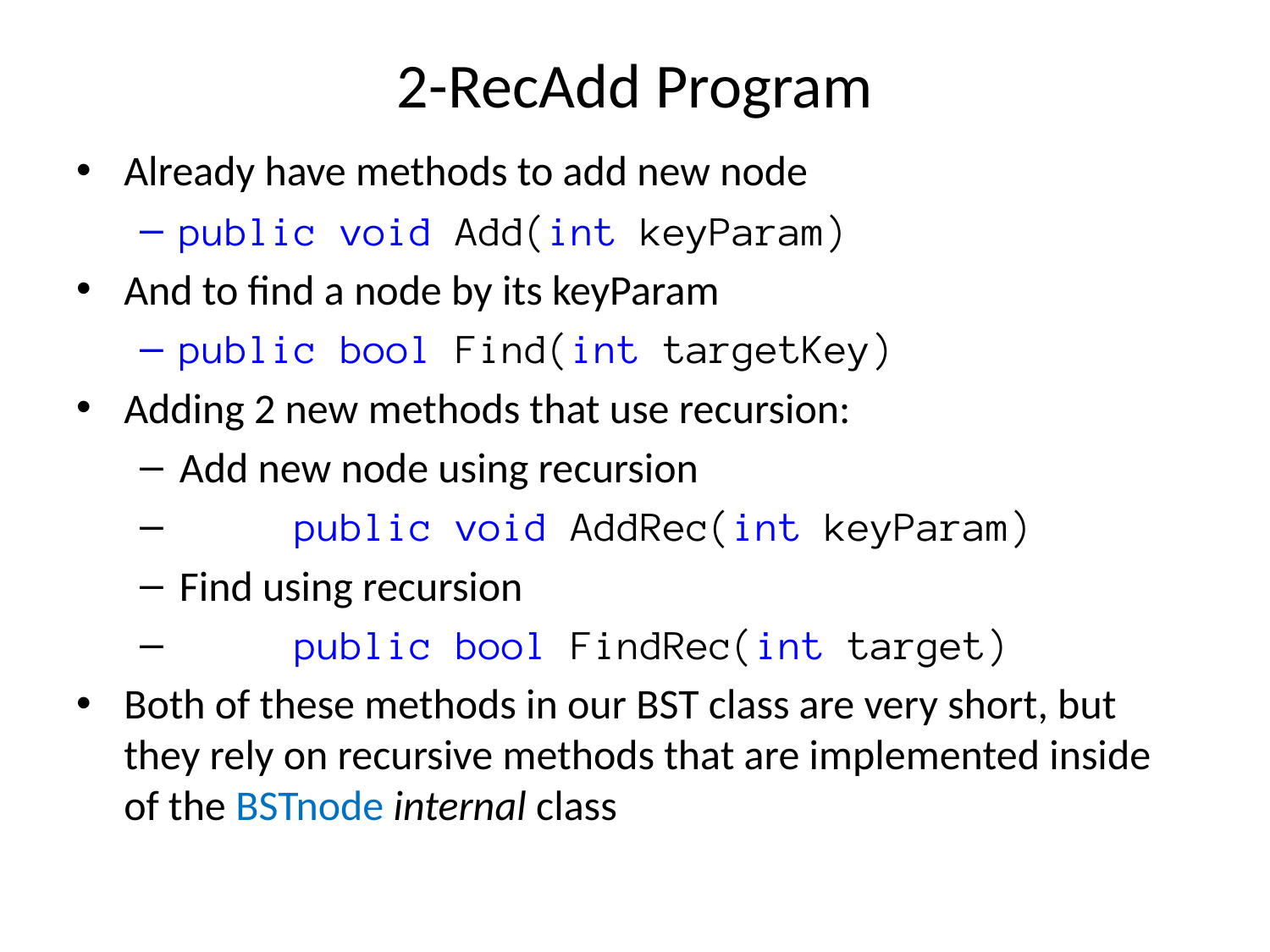

# 2-RecAdd Program
Already have methods to add new node
public void Add(int keyParam)
And to find a node by its keyParam
public bool Find(int targetKey)
Adding 2 new methods that use recursion:
Add new node using recursion
     public void AddRec(int keyParam)
Find using recursion
     public bool FindRec(int target)
Both of these methods in our BST class are very short, but they rely on recursive methods that are implemented inside of the BSTnode internal class